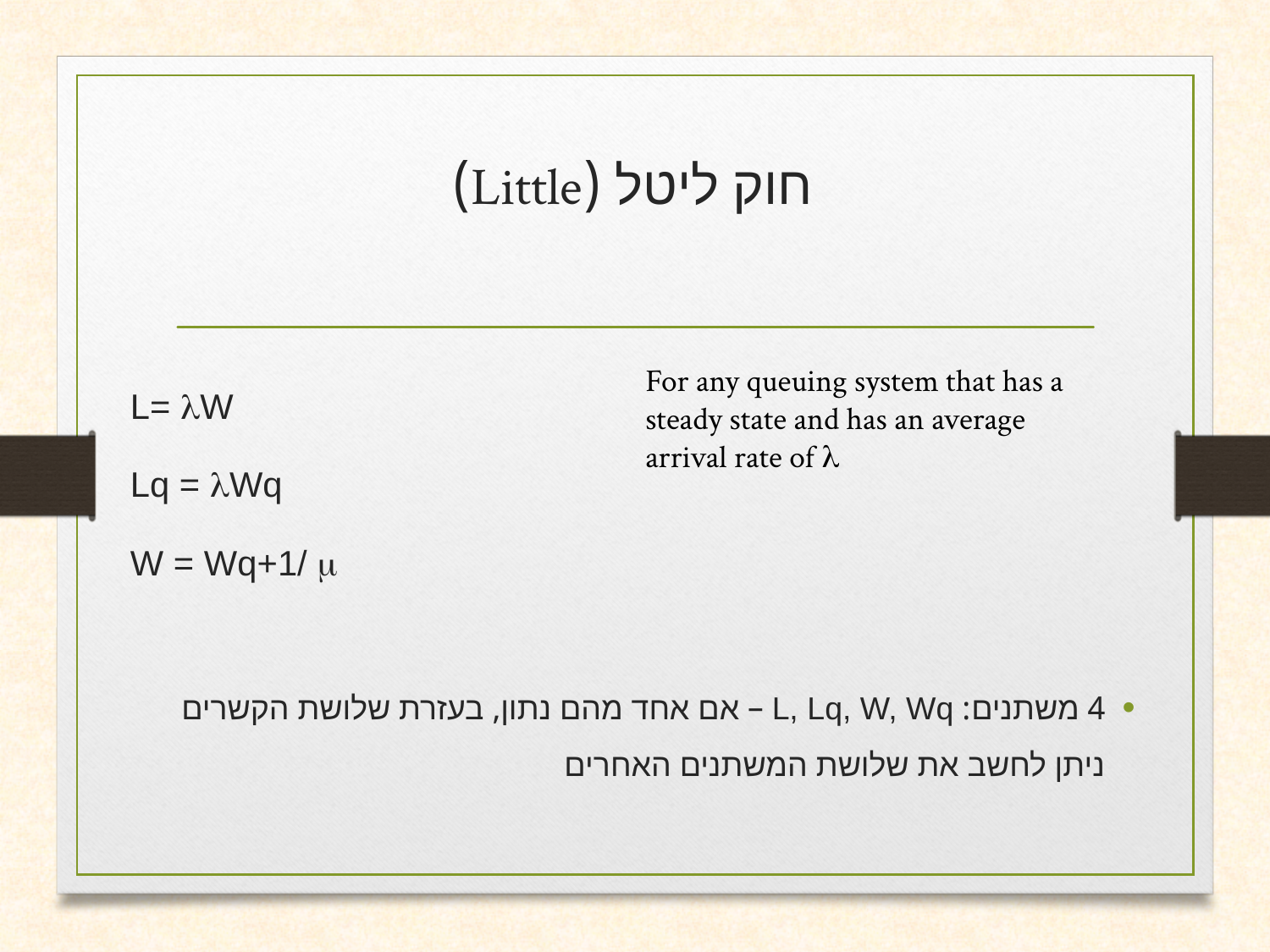

# חוק ליטל (Little)
For any queuing system that has a steady state and has an average arrival rate of λ
L= λW
Lq = λWq
W = Wq+1/ μ

4 משתנים: L, Lq, W, Wq – אם אחד מהם נתון, בעזרת שלושת הקשרים ניתן לחשב את שלושת המשתנים האחרים